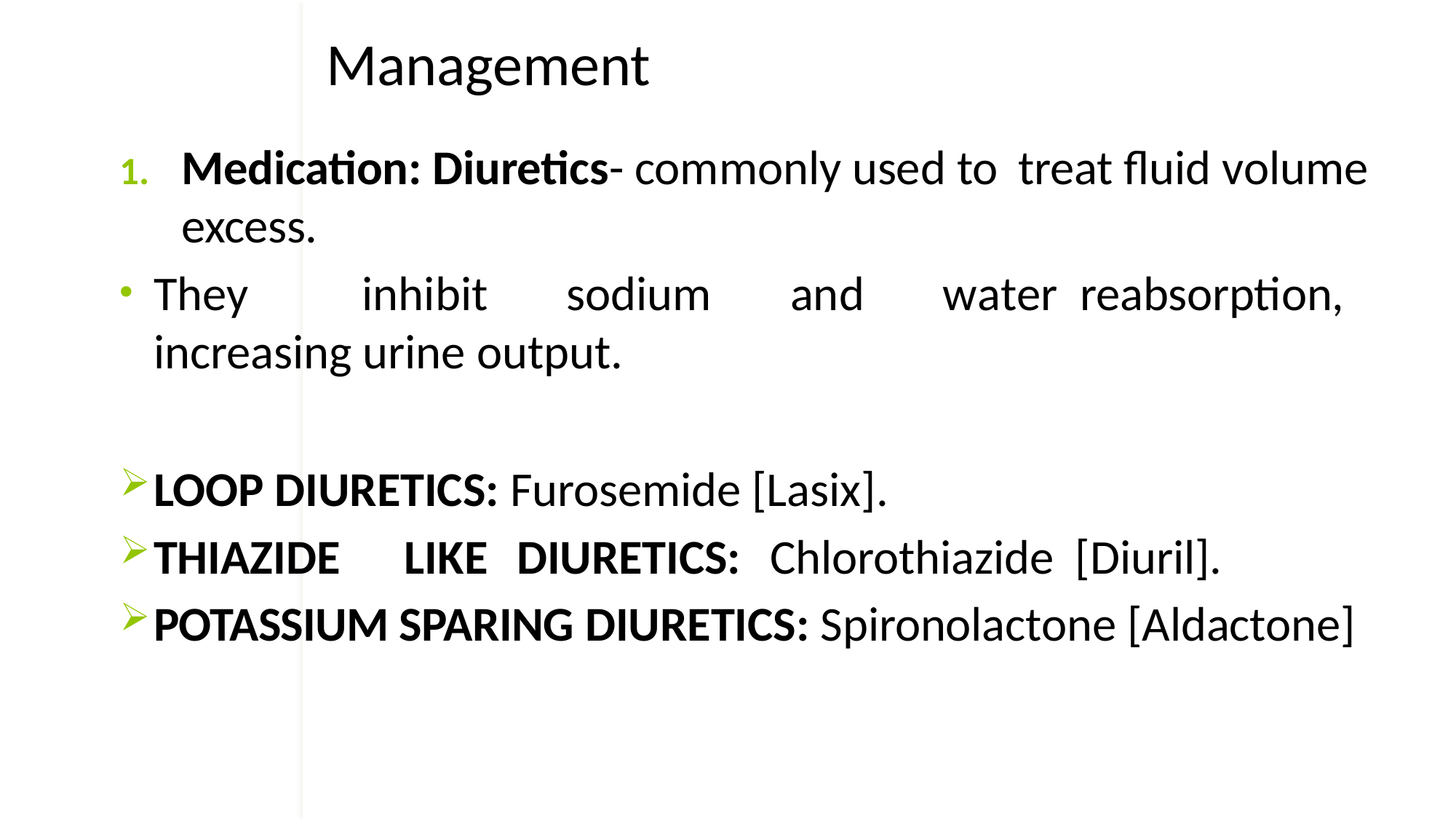

# Management
1.	Medication: Diuretics- commonly used to  treat fluid volume excess.
They	inhibit	sodium	and	water  reabsorption, increasing urine output.

LOOP DIURETICS: Furosemide [Lasix].
THIAZIDE	LIKE	DIURETICS:	Chlorothiazide  [Diuril].
POTASSIUM SPARING DIURETICS: Spironolactone [Aldactone]